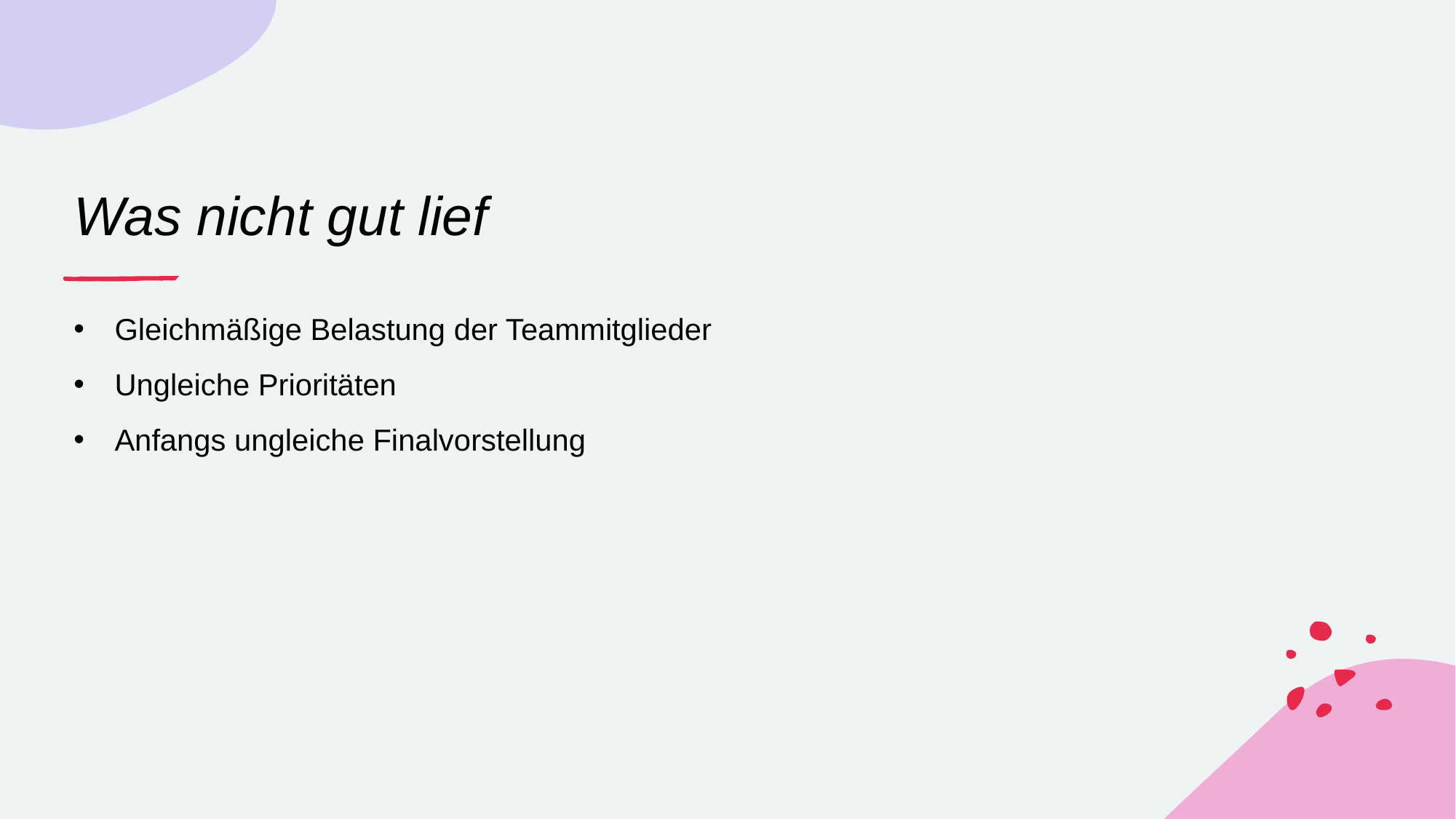

# Was nicht gut lief
Gleichmäßige Belastung der Teammitglieder
Ungleiche Prioritäten
Anfangs ungleiche Finalvorstellung